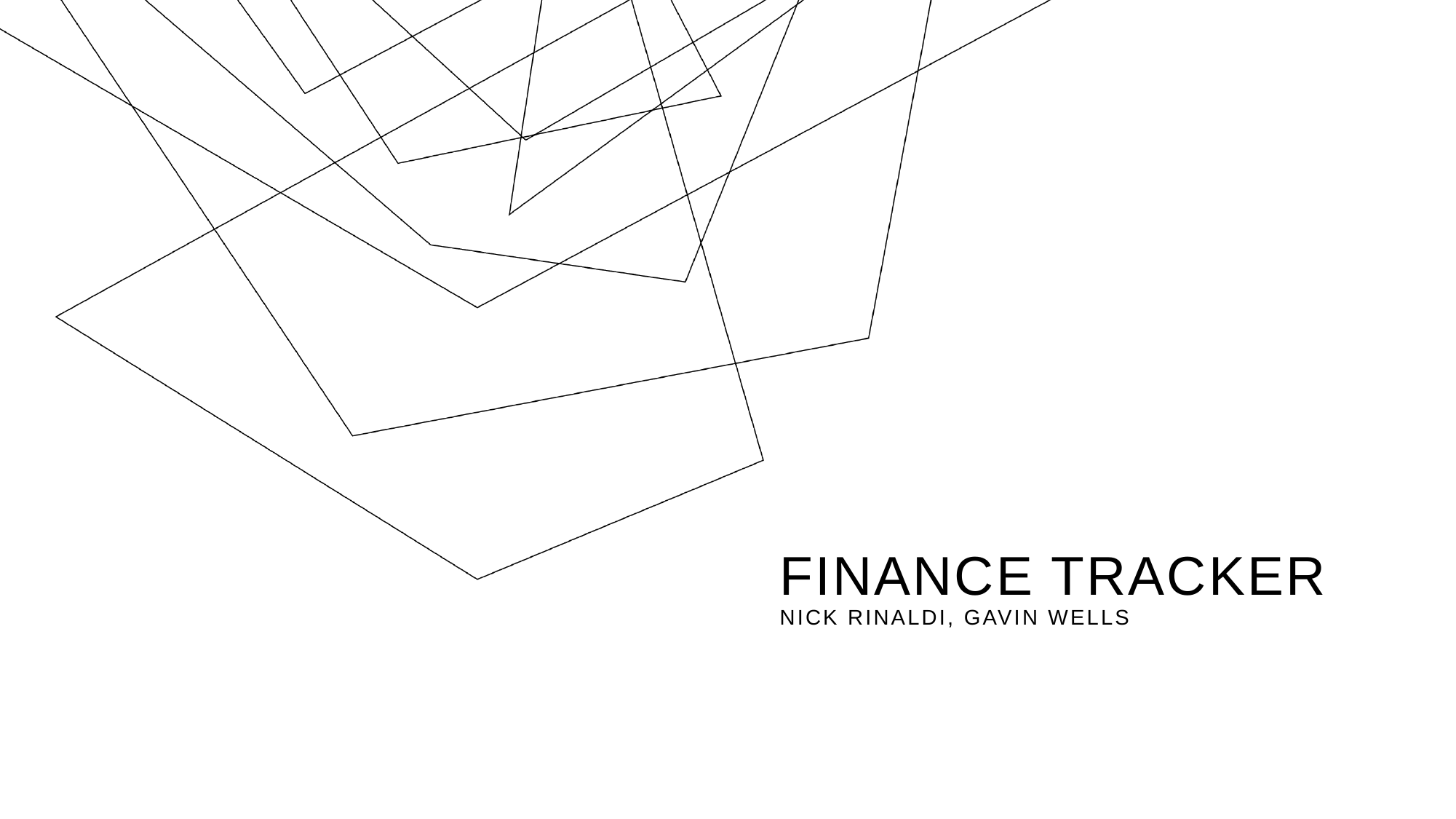

# Finance Tracker Nick Rinaldi, gavin wells